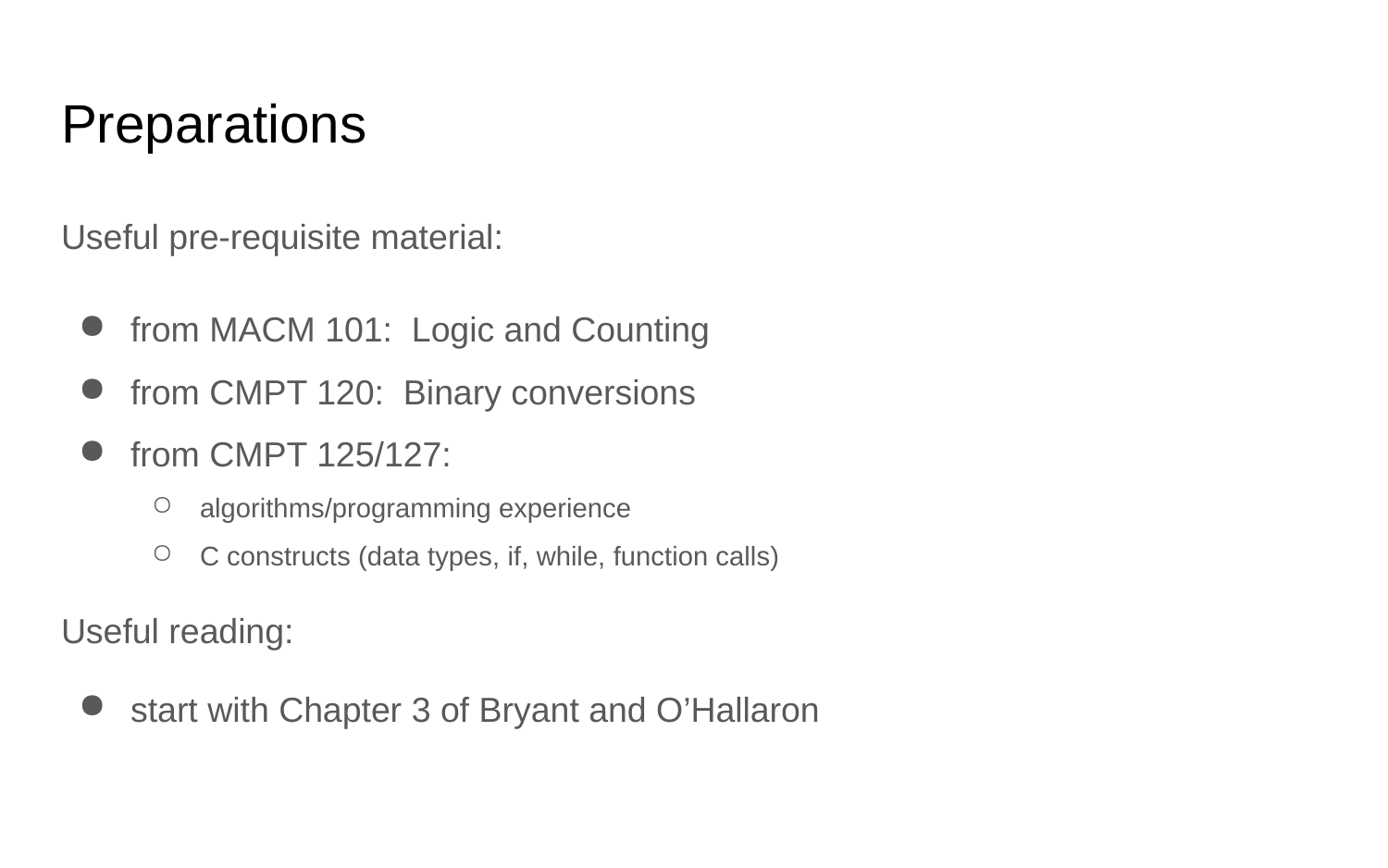

# Preparations
Useful pre-requisite material:
from MACM 101:  Logic and Counting
from CMPT 120:  Binary conversions
from CMPT 125/127:
algorithms/programming experience
C constructs (data types, if, while, function calls)
Useful reading:
start with Chapter 3 of Bryant and O’Hallaron